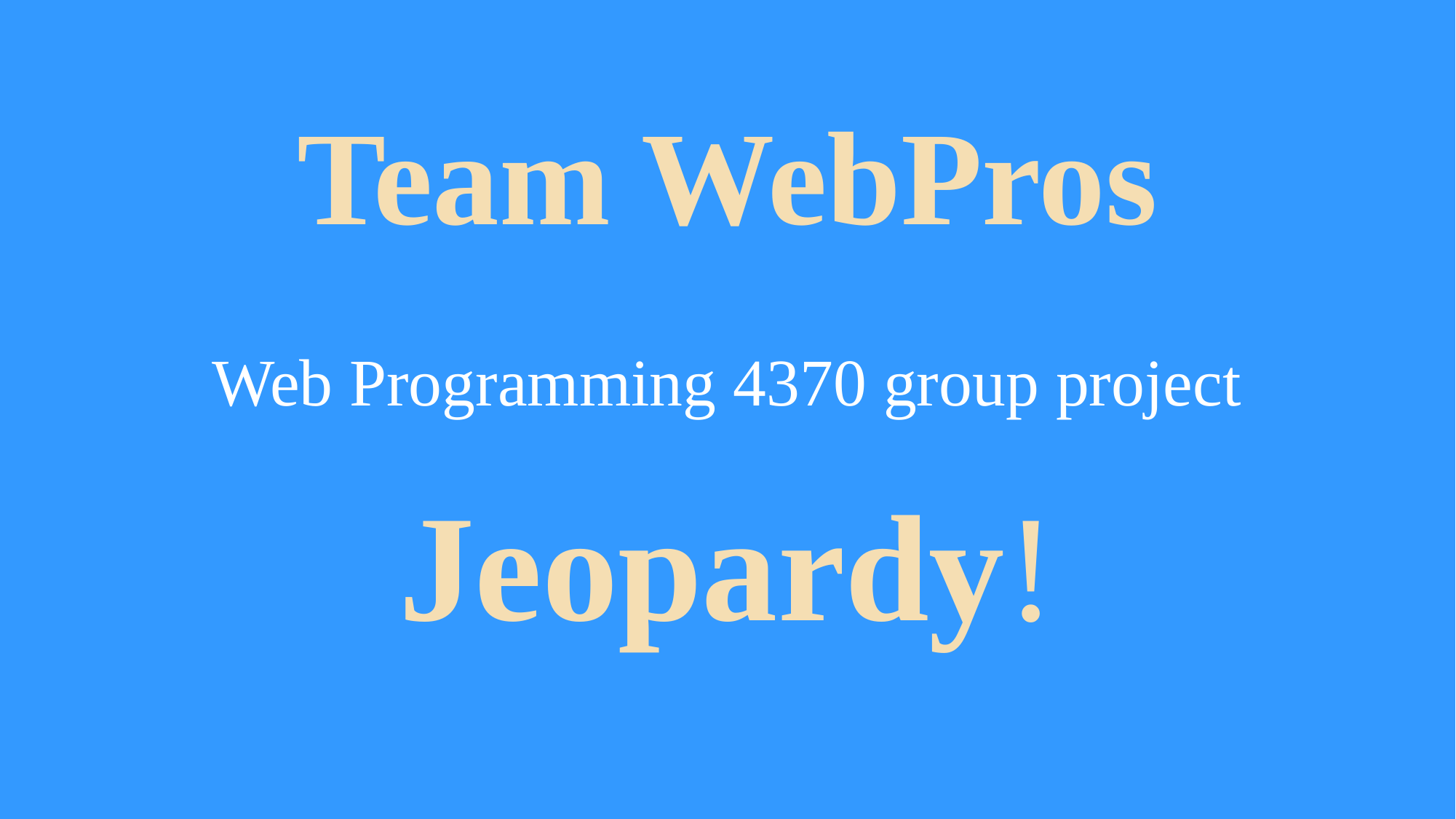

# Team WebPros
Web Programming 4370 group project

Jeopardy!